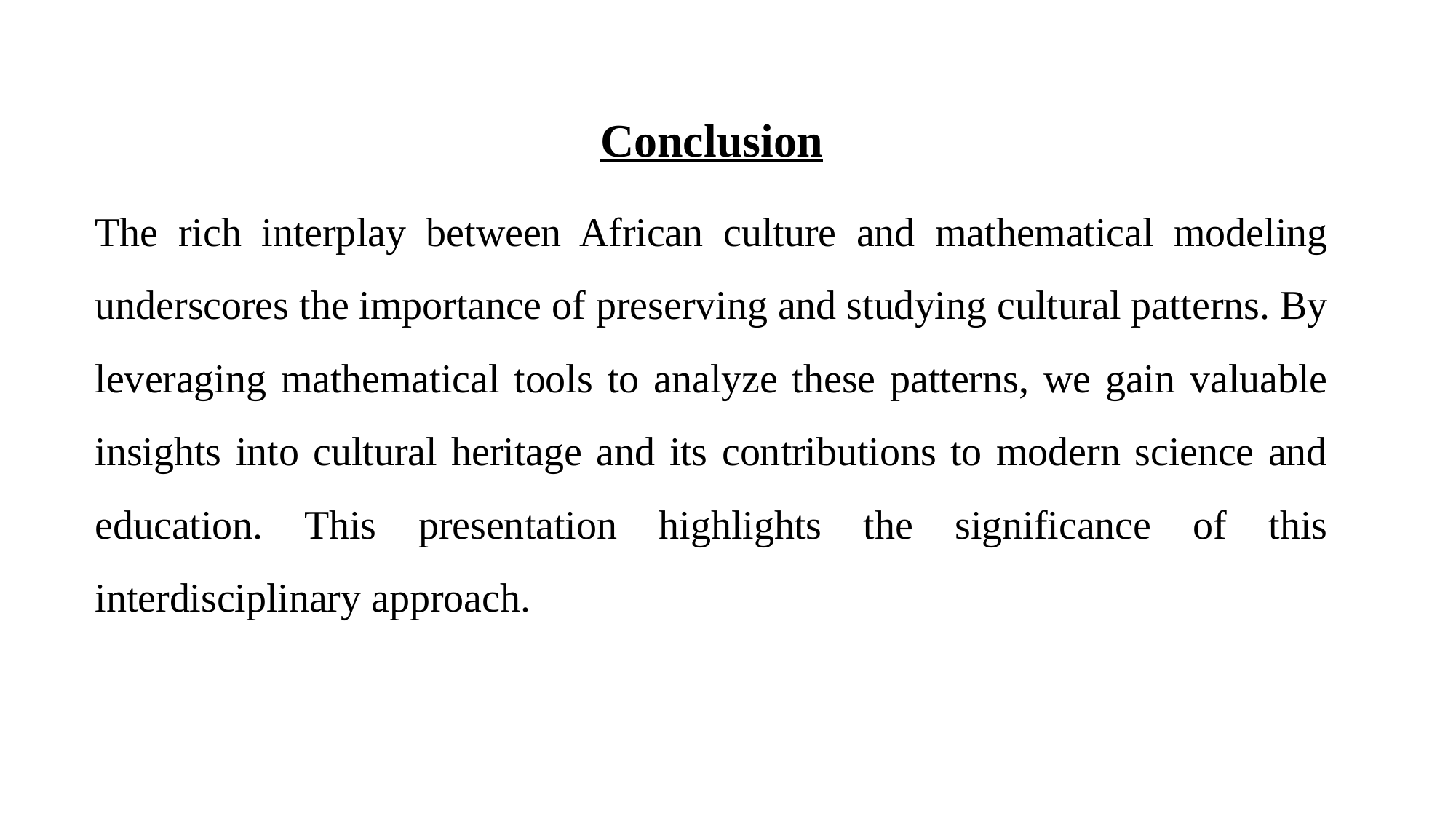

Conclusion
The rich interplay between African culture and mathematical modeling underscores the importance of preserving and studying cultural patterns. By leveraging mathematical tools to analyze these patterns, we gain valuable insights into cultural heritage and its contributions to modern science and education. This presentation highlights the significance of this interdisciplinary approach.